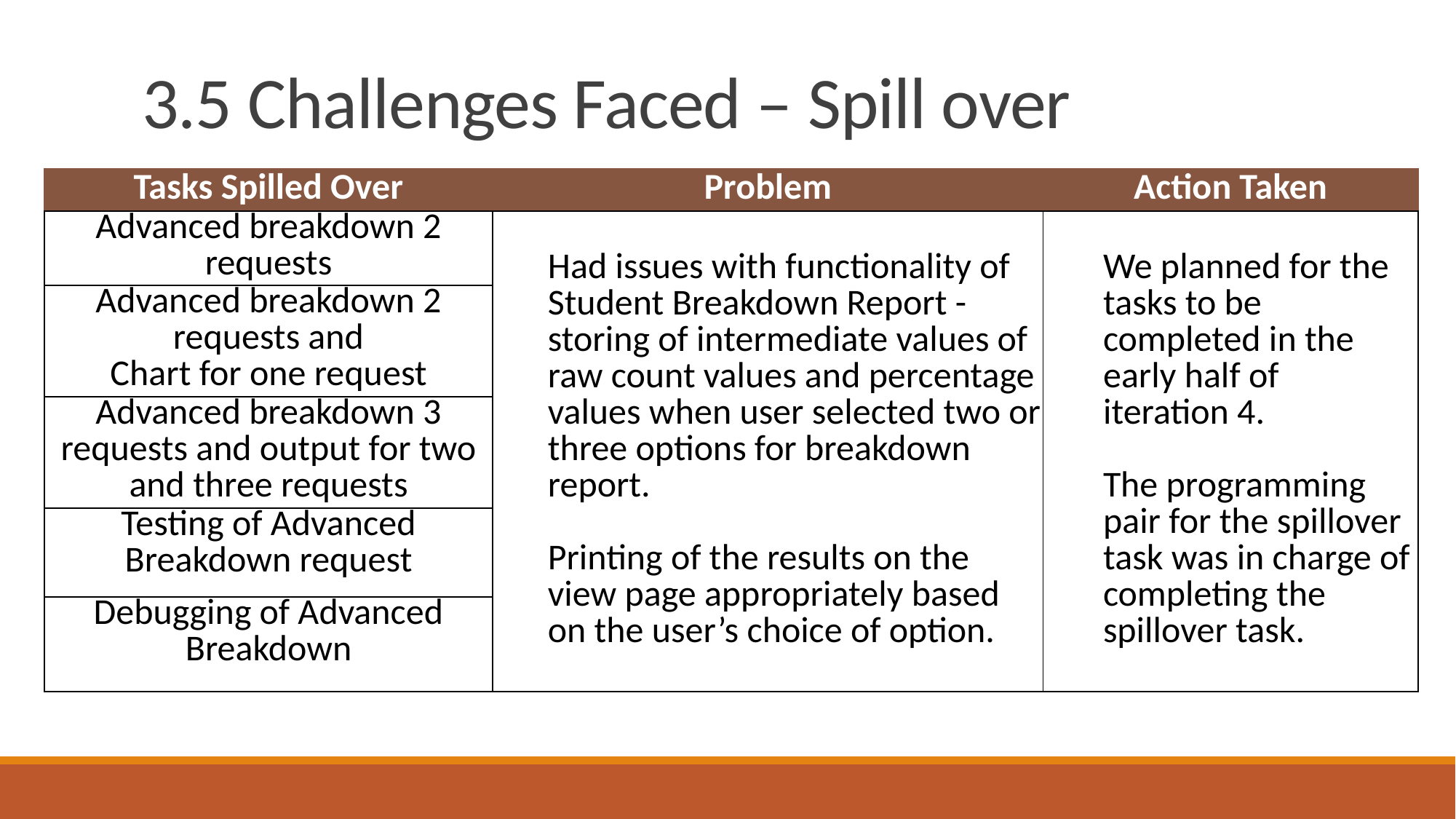

# 3.5 Challenges Faced – Spill over
| Tasks Spilled Over | Problem | Action Taken |
| --- | --- | --- |
| Advanced breakdown 2 requests | Had issues with functionality of Student Breakdown Report - storing of intermediate values of raw count values and percentage values when user selected two or three options for breakdown report. Printing of the results on the view page appropriately based on the user’s choice of option. | We planned for the tasks to be completed in the early half of iteration 4. The programming pair for the spillover task was in charge of completing the spillover task. |
| Advanced breakdown 2 requests and Chart for one request |  |  |
| Advanced breakdown 3 requests and output for two and three requests |  |  |
| Testing of Advanced Breakdown request |  |  |
| Debugging of Advanced Breakdown |  |  |